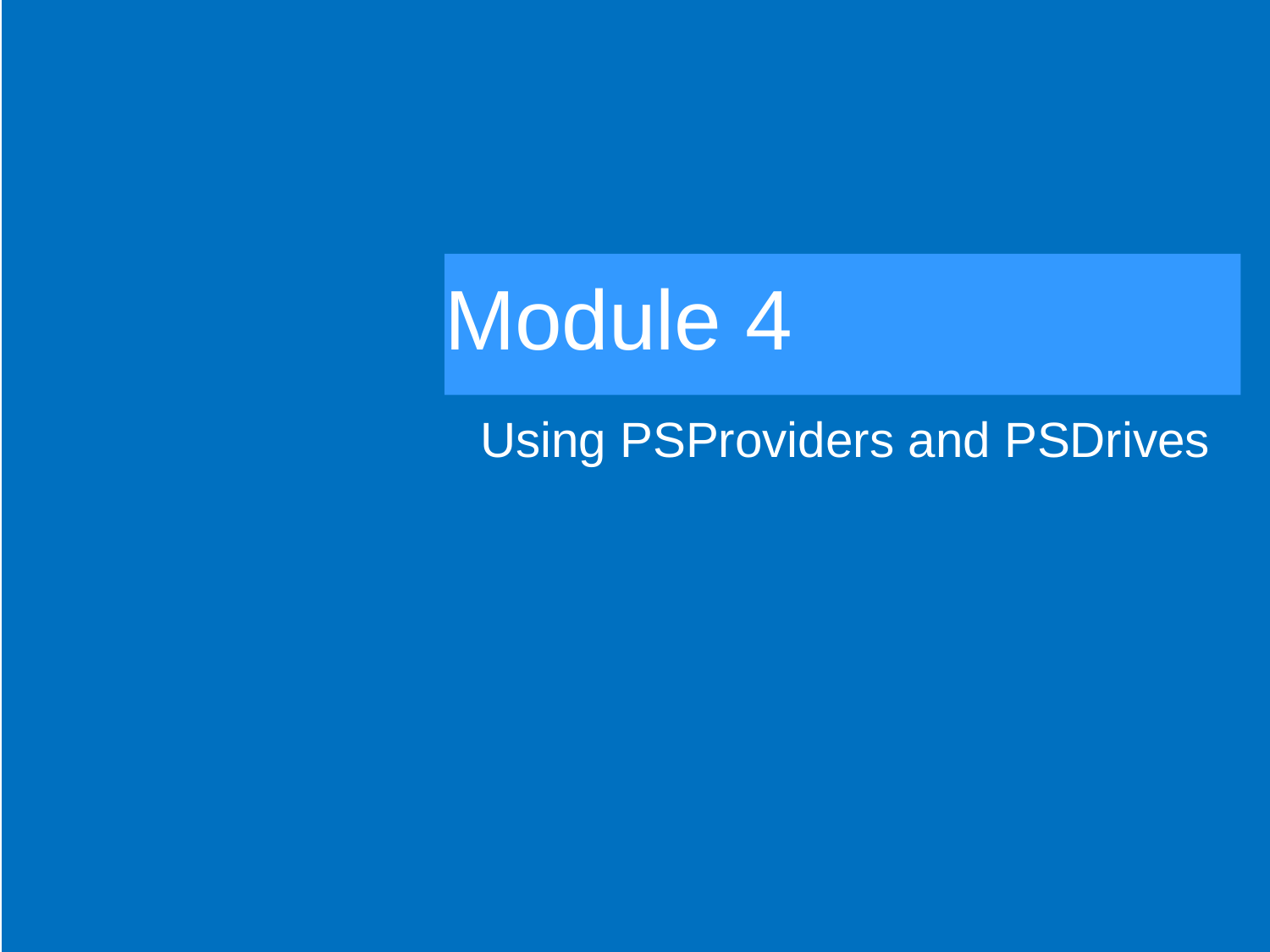

# Module 4
Using PSProviders and PSDrives